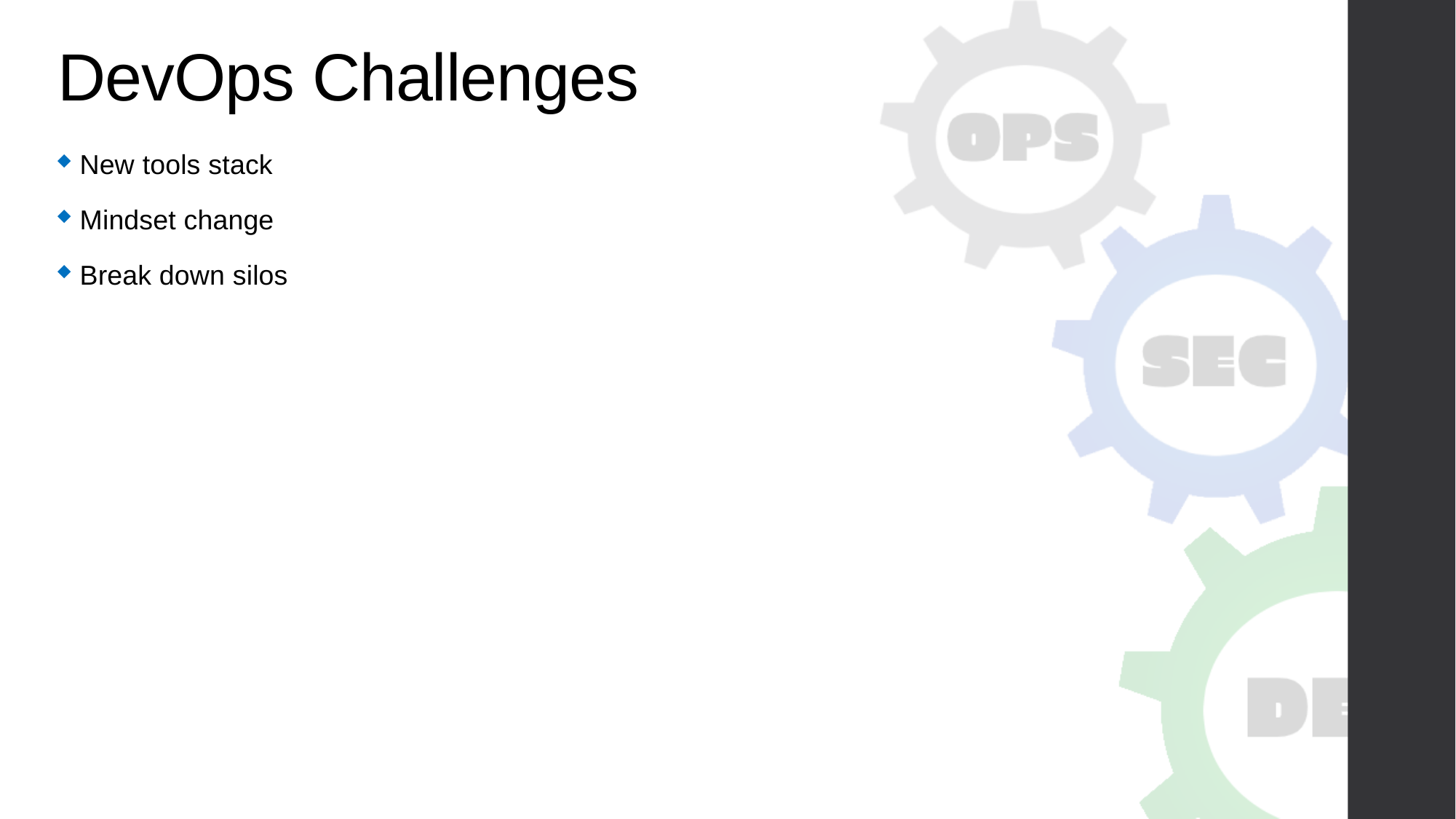

# DevOps Challenges
New tools stack
Mindset change
Break down silos